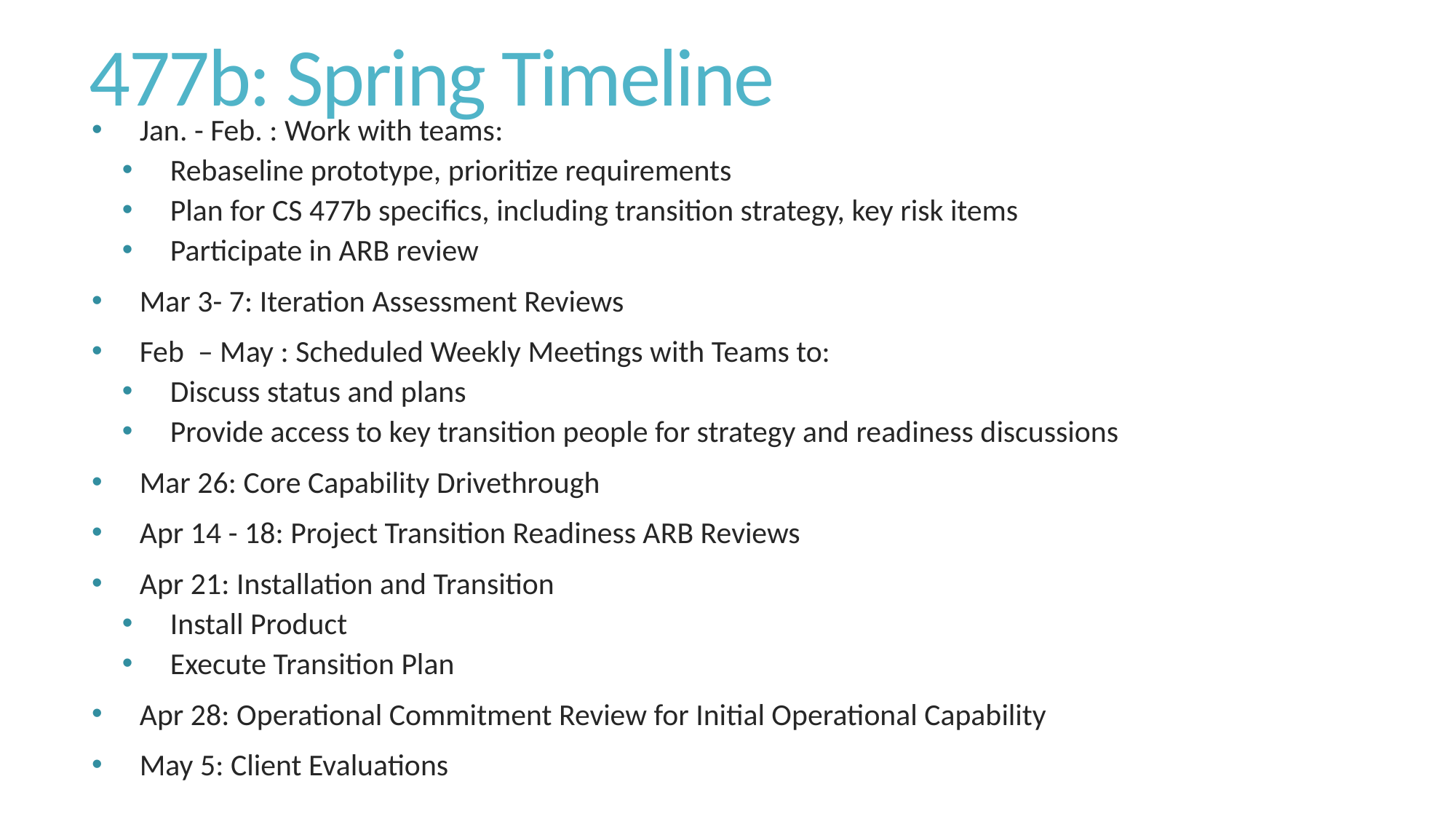

# 477b: Spring Timeline
Jan. - Feb. : Work with teams:
Rebaseline prototype, prioritize requirements
Plan for CS 477b specifics, including transition strategy, key risk items
Participate in ARB review
Mar 3- 7: Iteration Assessment Reviews
Feb  – May : Scheduled Weekly Meetings with Teams to:
Discuss status and plans
Provide access to key transition people for strategy and readiness discussions
Mar 26: Core Capability Drivethrough
Apr 14 - 18: Project Transition Readiness ARB Reviews
Apr 21: Installation and Transition
Install Product
Execute Transition Plan
Apr 28: Operational Commitment Review for Initial Operational Capability
May 5: Client Evaluations